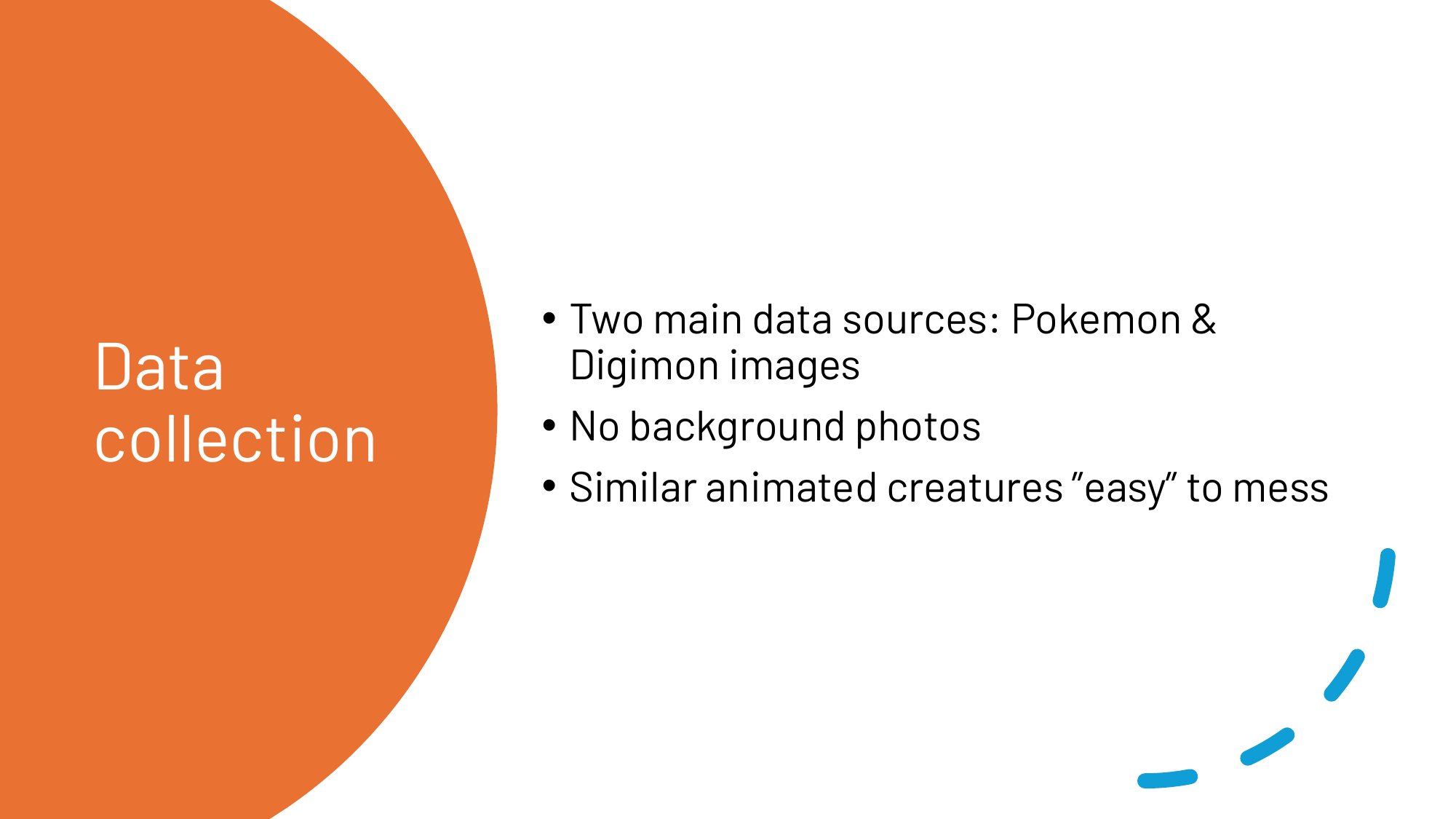

Two main data sources: Pokemon & Digimon images
No background photos
Similar animated creatures ”easy” to mess
# Data collection